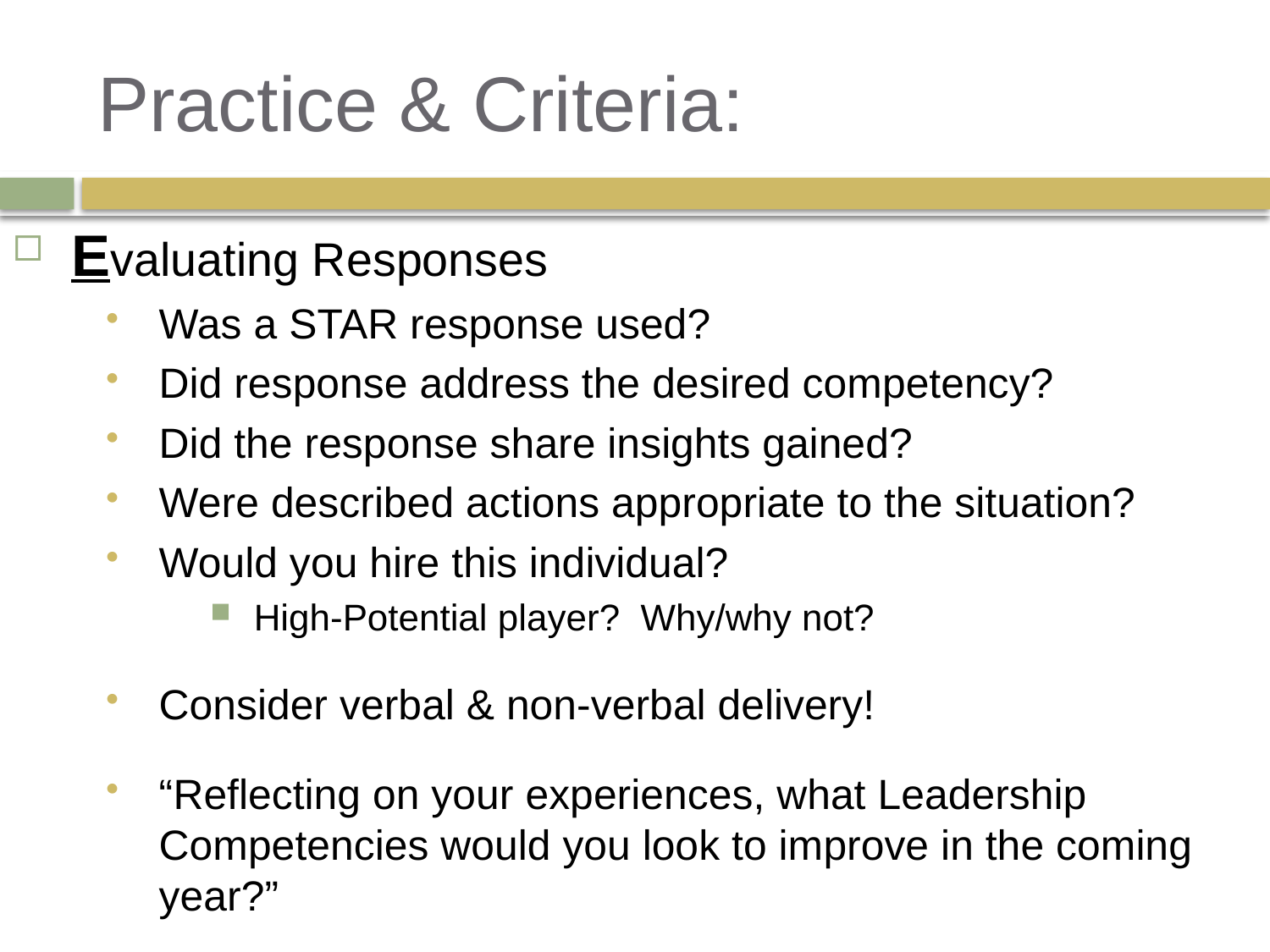

# Practice & Criteria:
Evaluating Responses
Was a STAR response used?
Did response address the desired competency?
Did the response share insights gained?
Were described actions appropriate to the situation?
Would you hire this individual?
High-Potential player?  Why/why not?
Consider verbal & non-verbal delivery!
“Reflecting on your experiences, what Leadership Competencies would you look to improve in the coming year?”